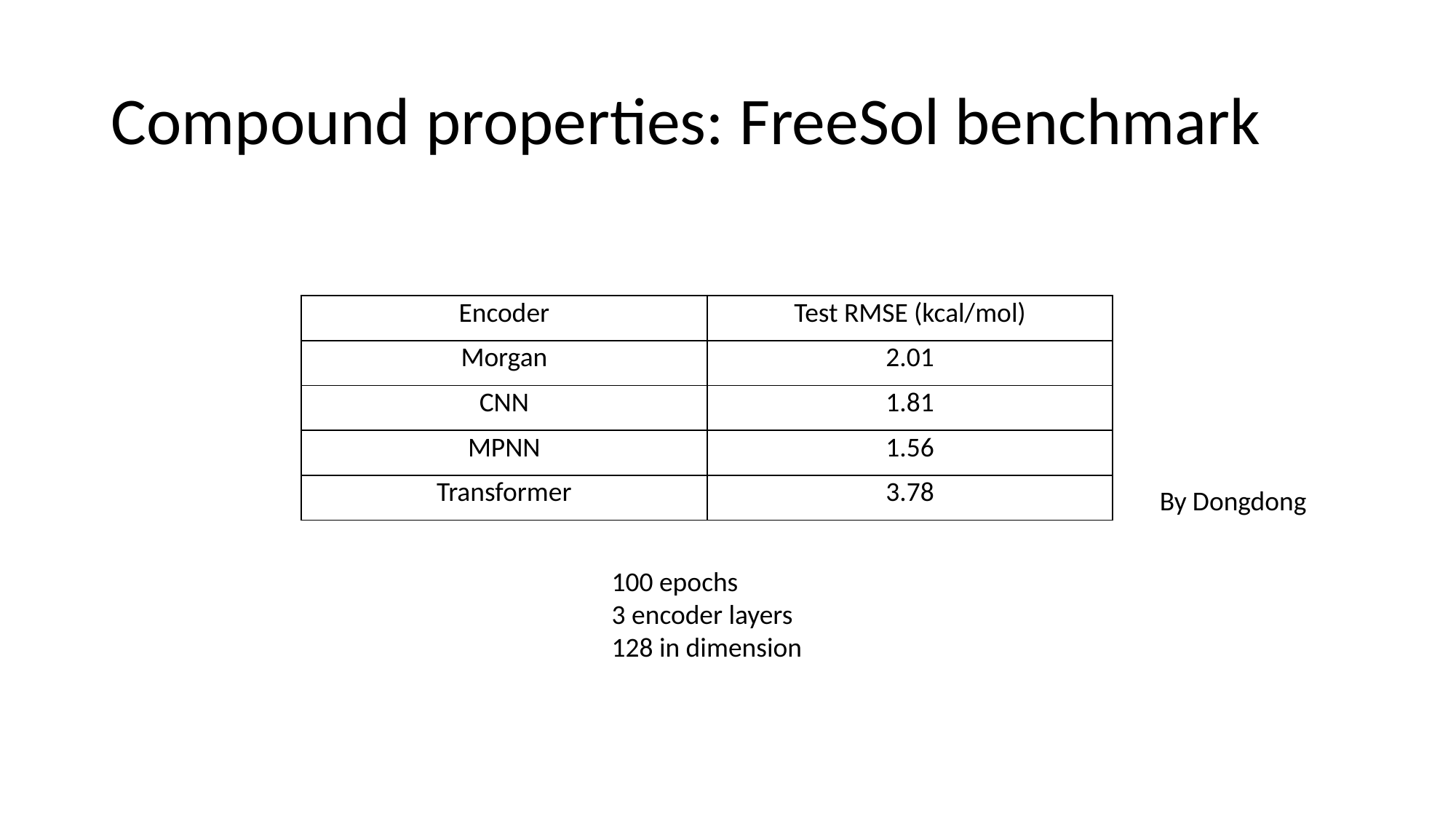

# Compound properties: FreeSol benchmark
| Encoder | Test RMSE (kcal/mol) |
| --- | --- |
| Morgan | 2.01 |
| CNN | 1.81 |
| MPNN | 1.56 |
| Transformer | 3.78 |
By Dongdong
100 epochs
3 encoder layers
128 in dimension